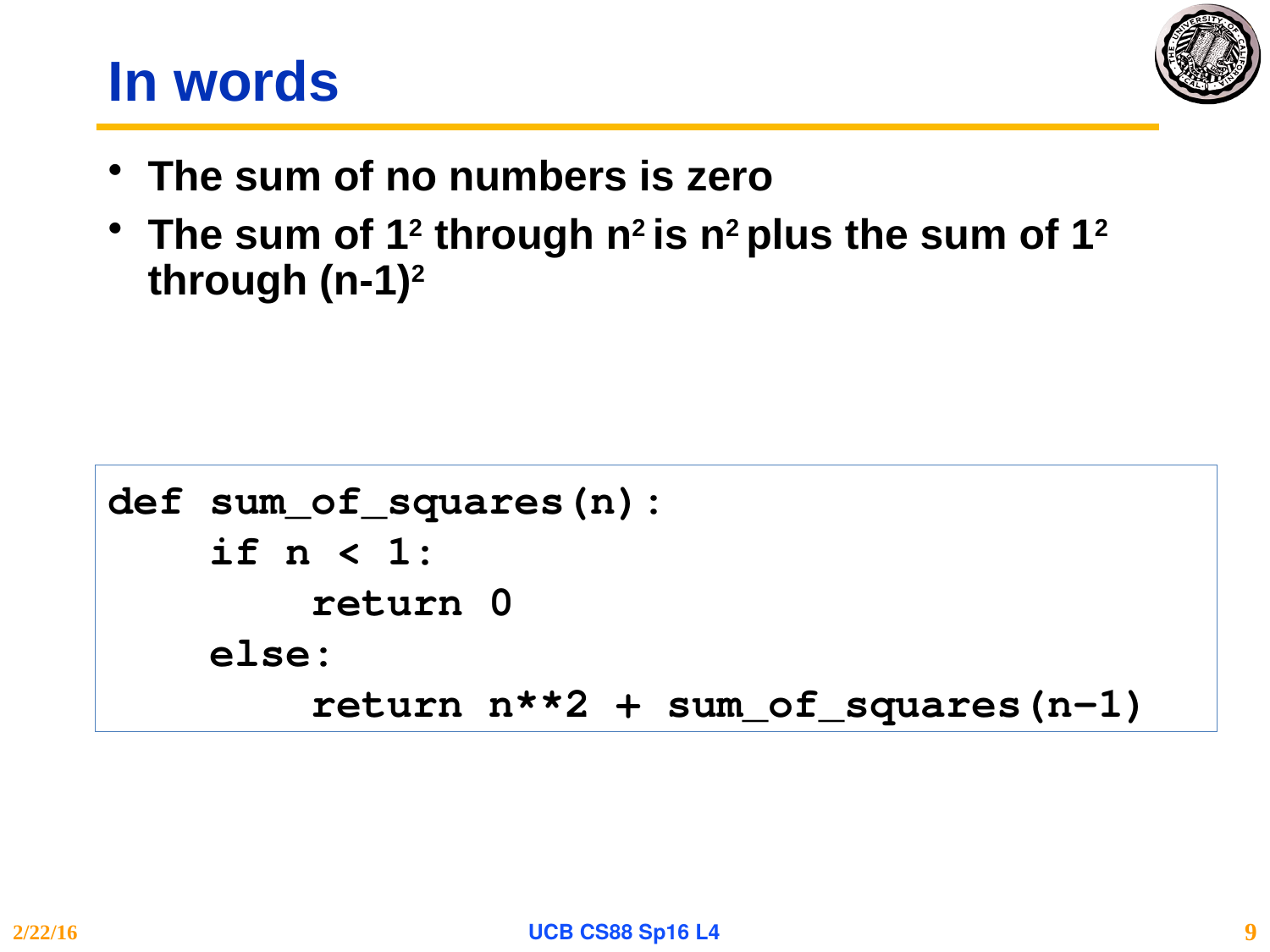

# In words
The sum of no numbers is zero
The sum of 12 through n2 is n2 plus the sum of 12 through (n-1)2
def sum_of_squares(n):
    if n < 1:
        return 0
    else:
        return n**2 + sum_of_squares(n-1)
2/22/16
UCB CS88 Sp16 L4
9